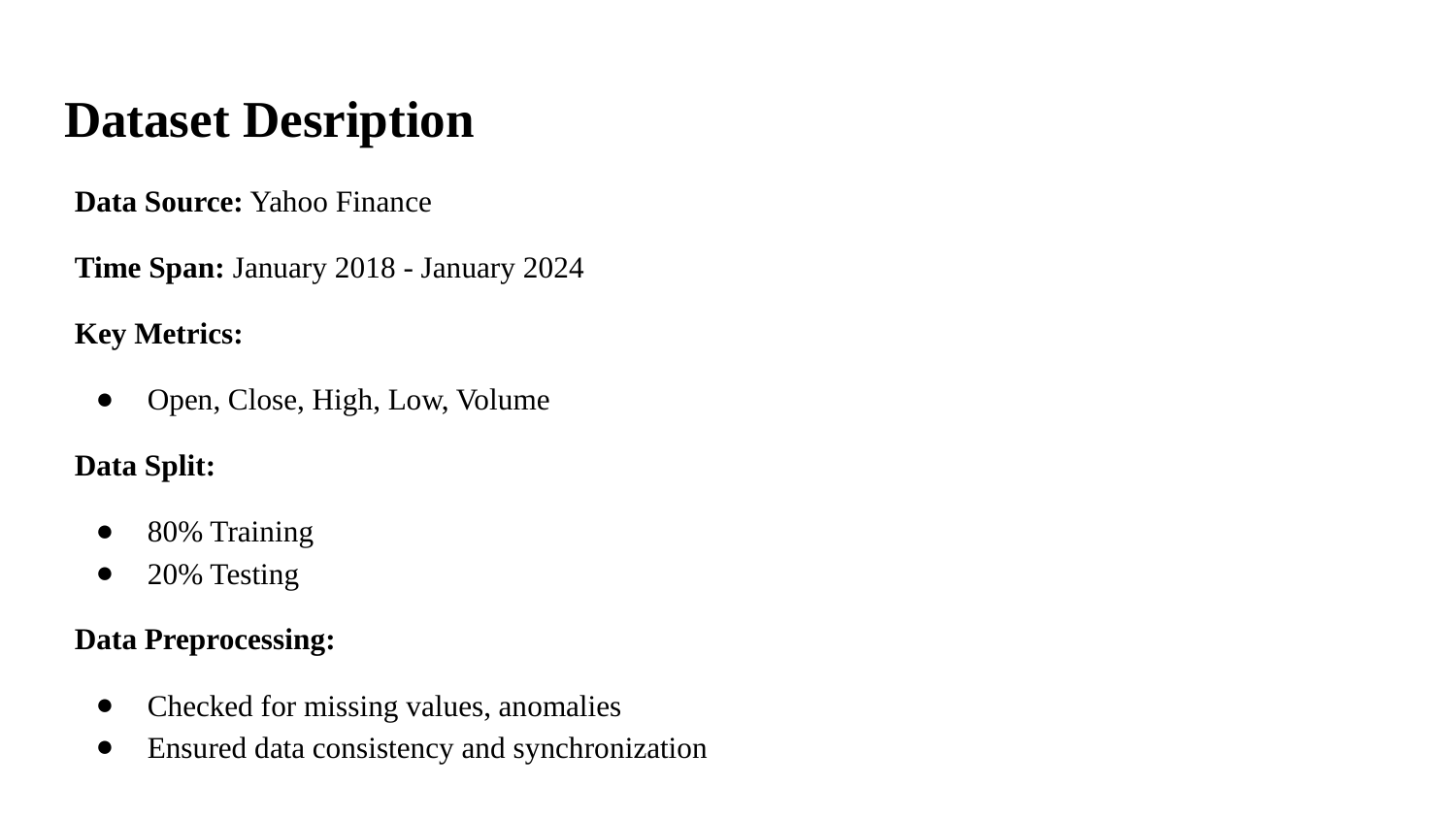

# Dataset Desription
Data Source: Yahoo Finance
Time Span: January 2018 - January 2024
Key Metrics:
Open, Close, High, Low, Volume
Data Split:
80% Training
20% Testing
Data Preprocessing:
Checked for missing values, anomalies
Ensured data consistency and synchronization